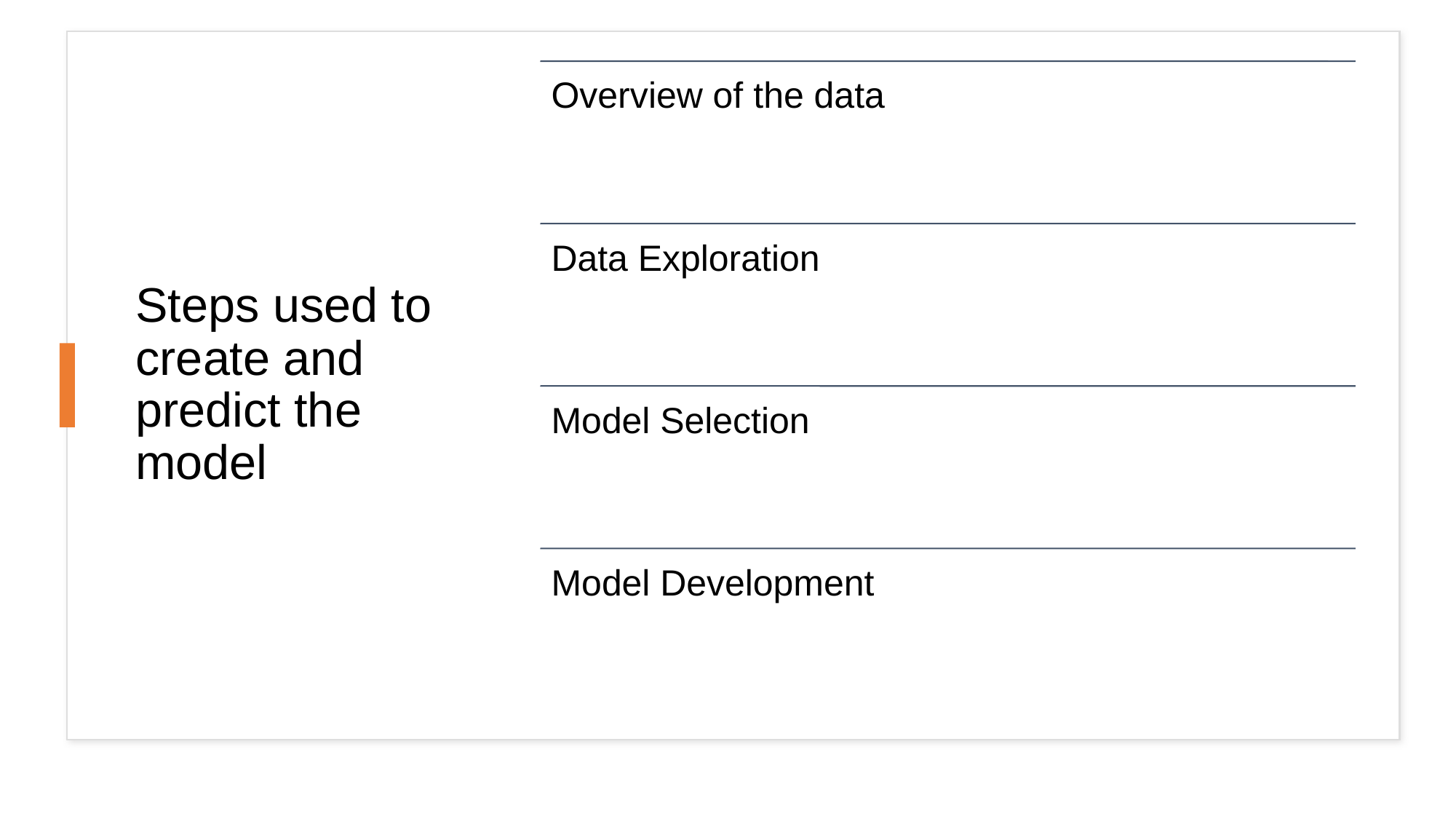

# Steps used to create and predict the model
Overview of the data
Data Exploration
Model Selection
Model Development